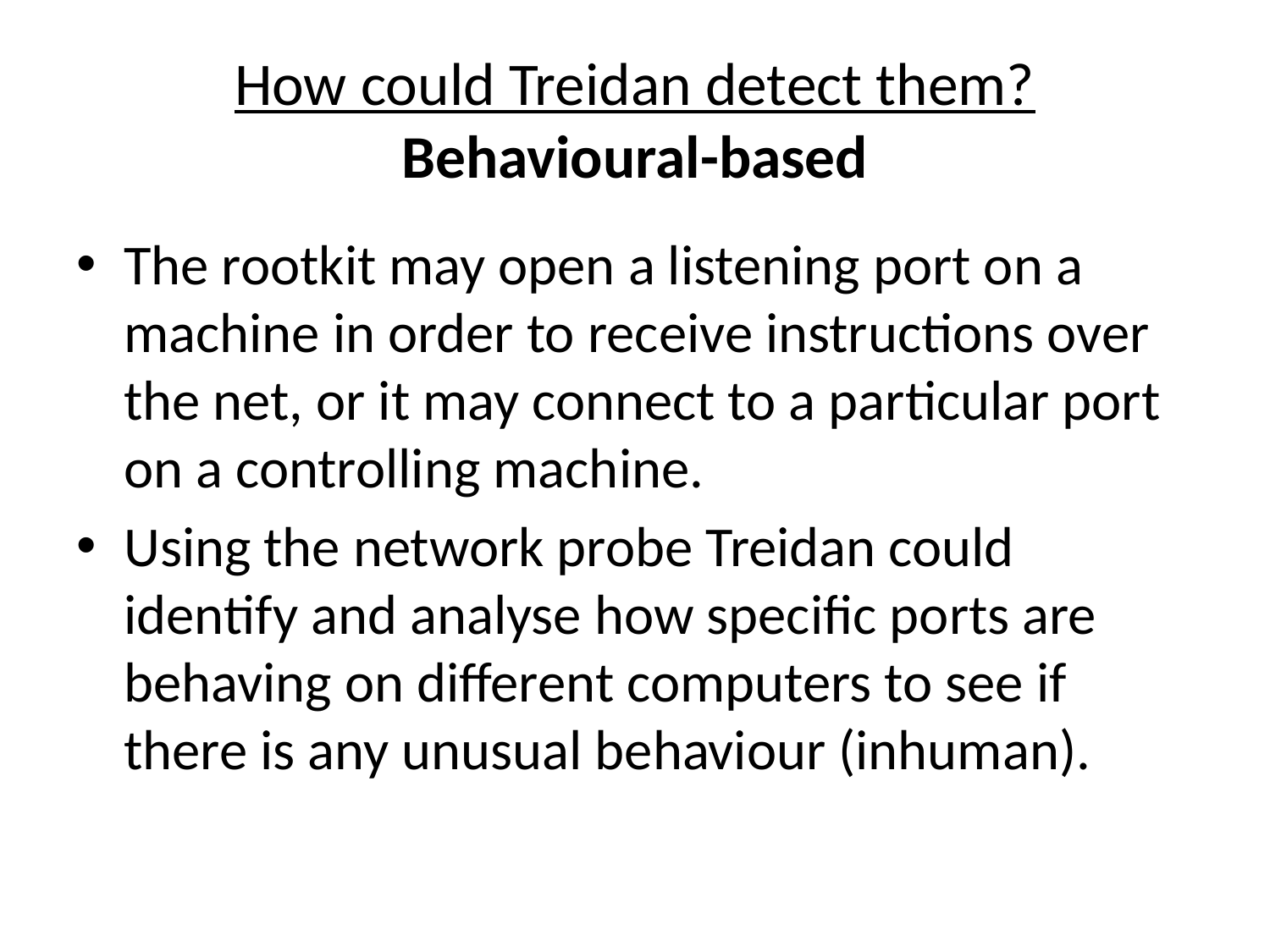

# How could Treidan detect them? Behavioural-based
The rootkit may open a listening port on a machine in order to receive instructions over the net, or it may connect to a particular port on a controlling machine.
Using the network probe Treidan could identify and analyse how specific ports are behaving on different computers to see if there is any unusual behaviour (inhuman).